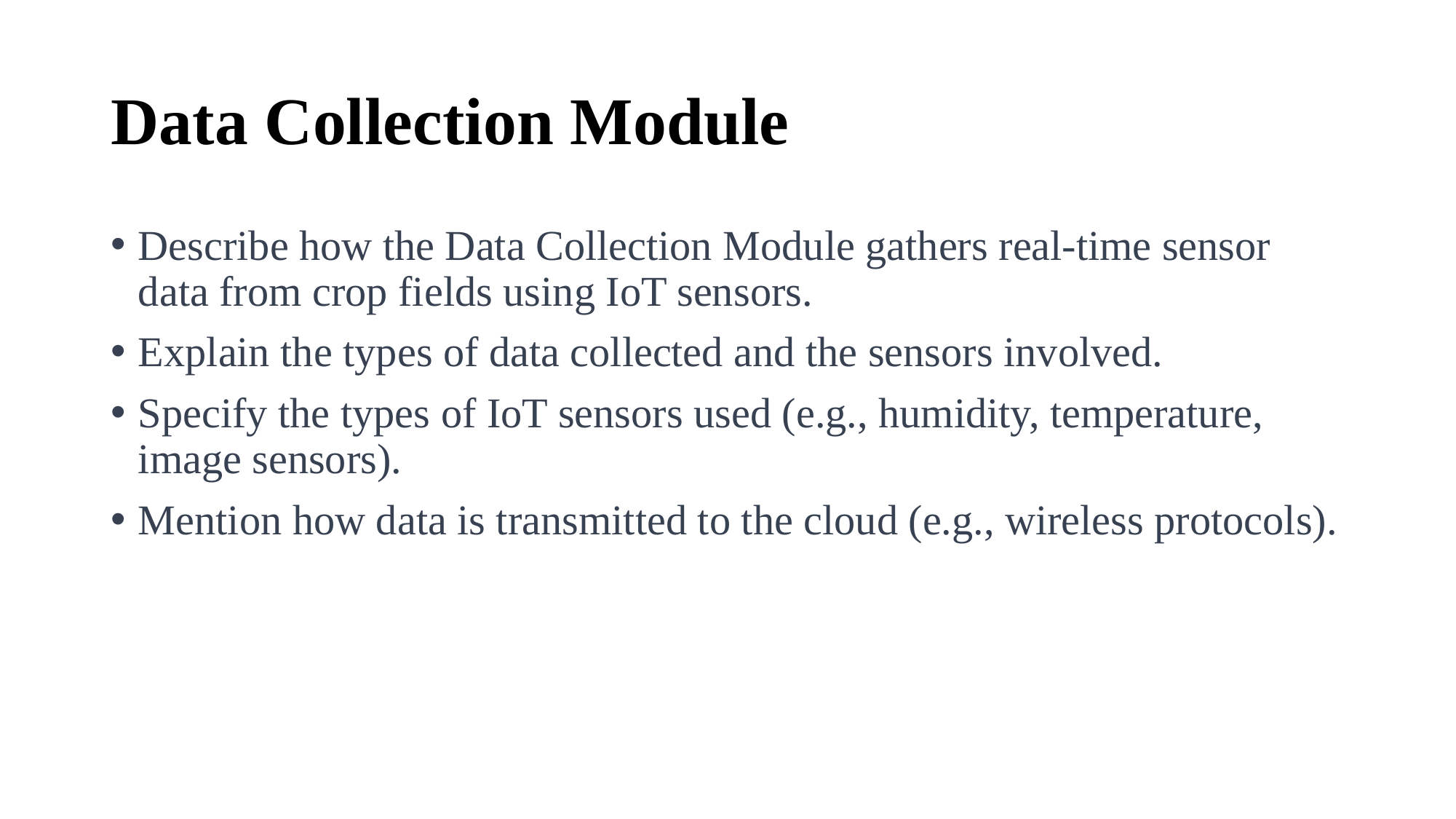

# Data Collection Module
Describe how the Data Collection Module gathers real-time sensor data from crop fields using IoT sensors.
Explain the types of data collected and the sensors involved.
Specify the types of IoT sensors used (e.g., humidity, temperature, image sensors).
Mention how data is transmitted to the cloud (e.g., wireless protocols).